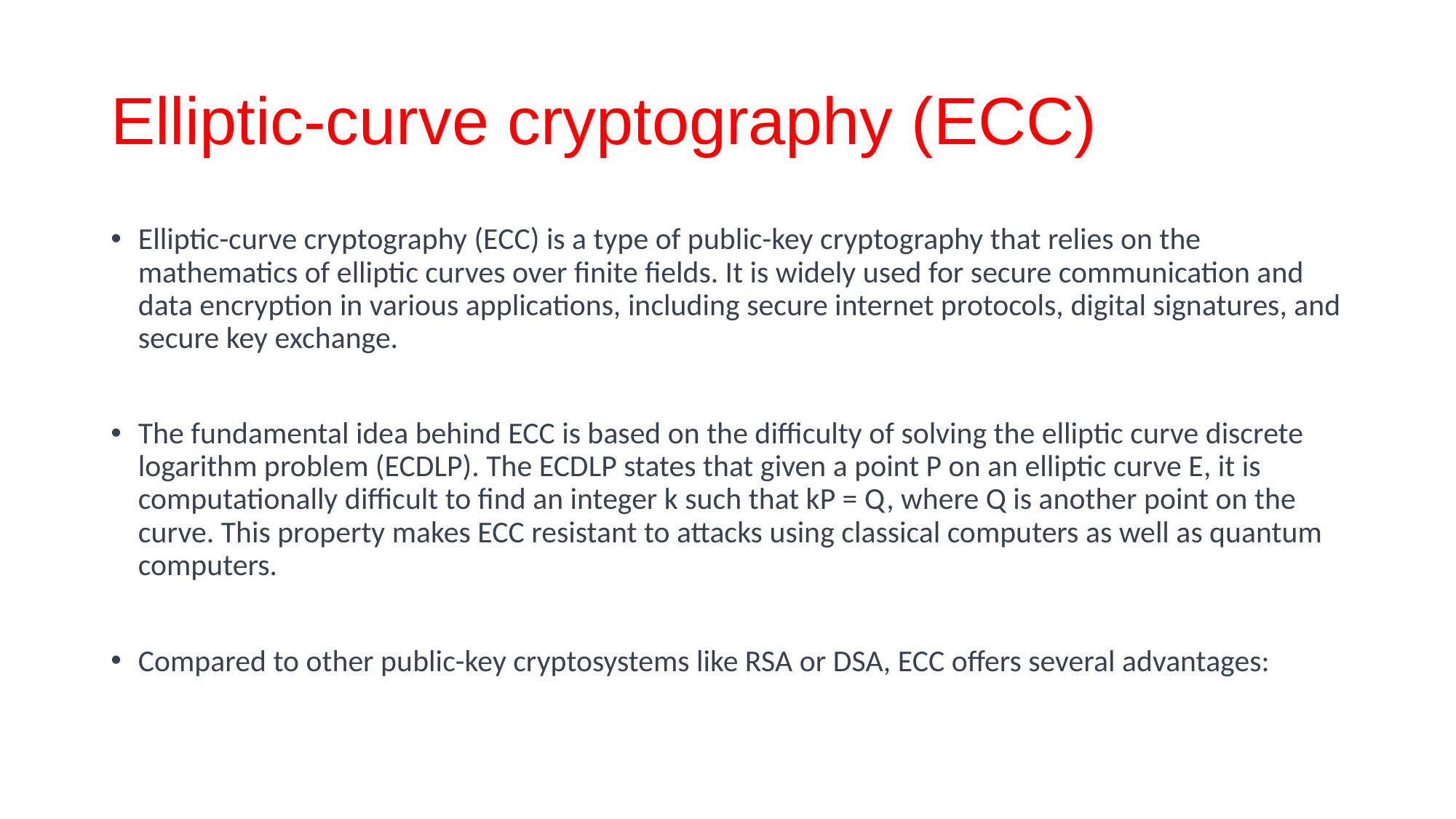

# Elliptic-curve cryptography (ECC)
Elliptic-curve cryptography (ECC) is a type of public-key cryptography that relies on the mathematics of elliptic curves over finite fields. It is widely used for secure communication and data encryption in various applications, including secure internet protocols, digital signatures, and secure key exchange.

The fundamental idea behind ECC is based on the difficulty of solving the elliptic curve discrete logarithm problem (ECDLP). The ECDLP states that given a point P on an elliptic curve E, it is computationally difficult to find an integer k such that kP = Q, where Q is another point on the curve. This property makes ECC resistant to attacks using classical computers as well as quantum computers.

Compared to other public-key cryptosystems like RSA or DSA, ECC offers several advantages: